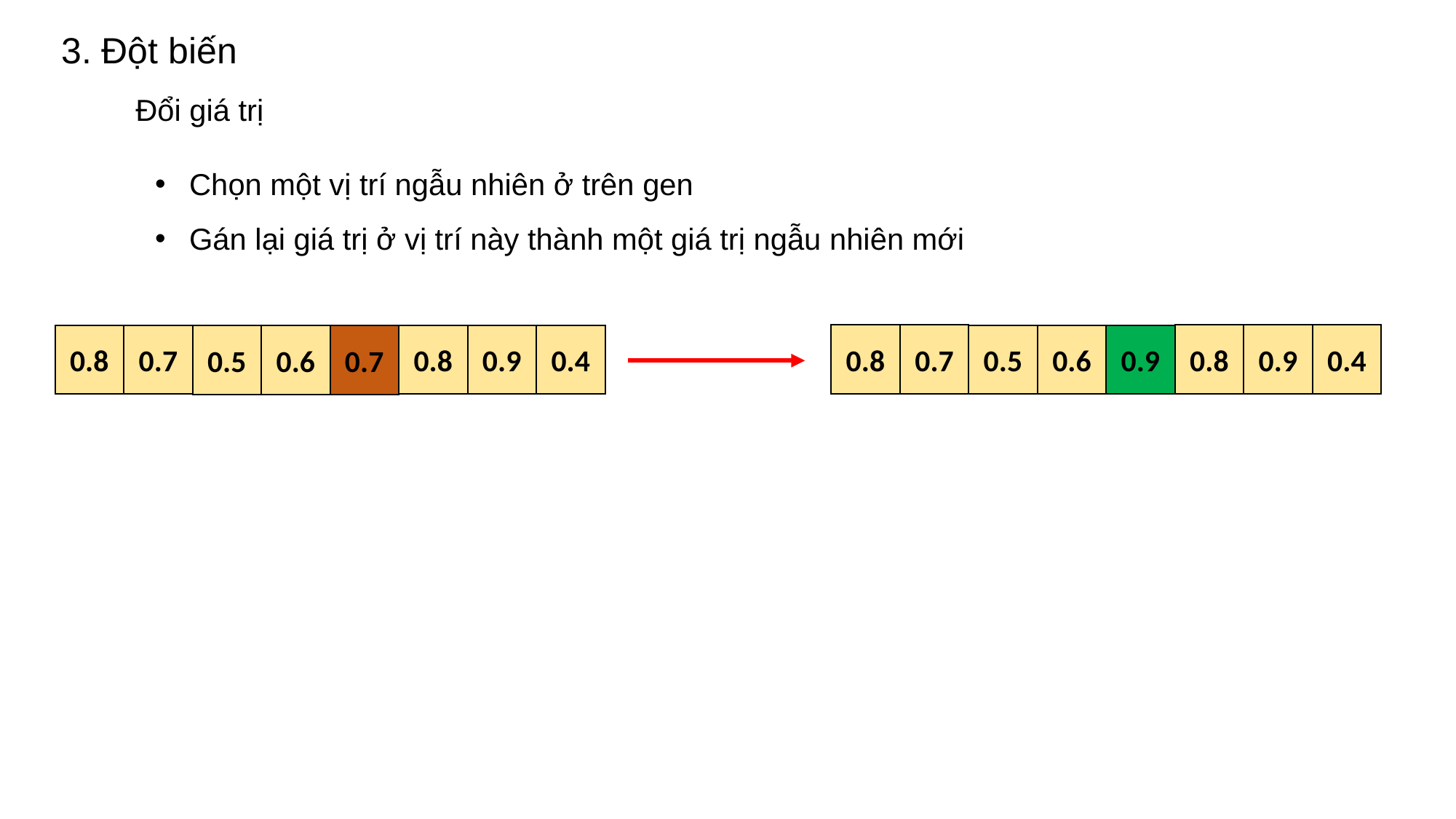

3. Đột biến
Đổi giá trị
Chọn một vị trí ngẫu nhiên ở trên gen
Gán lại giá trị ở vị trí này thành một giá trị ngẫu nhiên mới
0.8
0.7
0.8
0.9
0.4
0.8
0.7
0.8
0.9
0.4
0.5
0.6
0.9
0.5
0.6
0.7